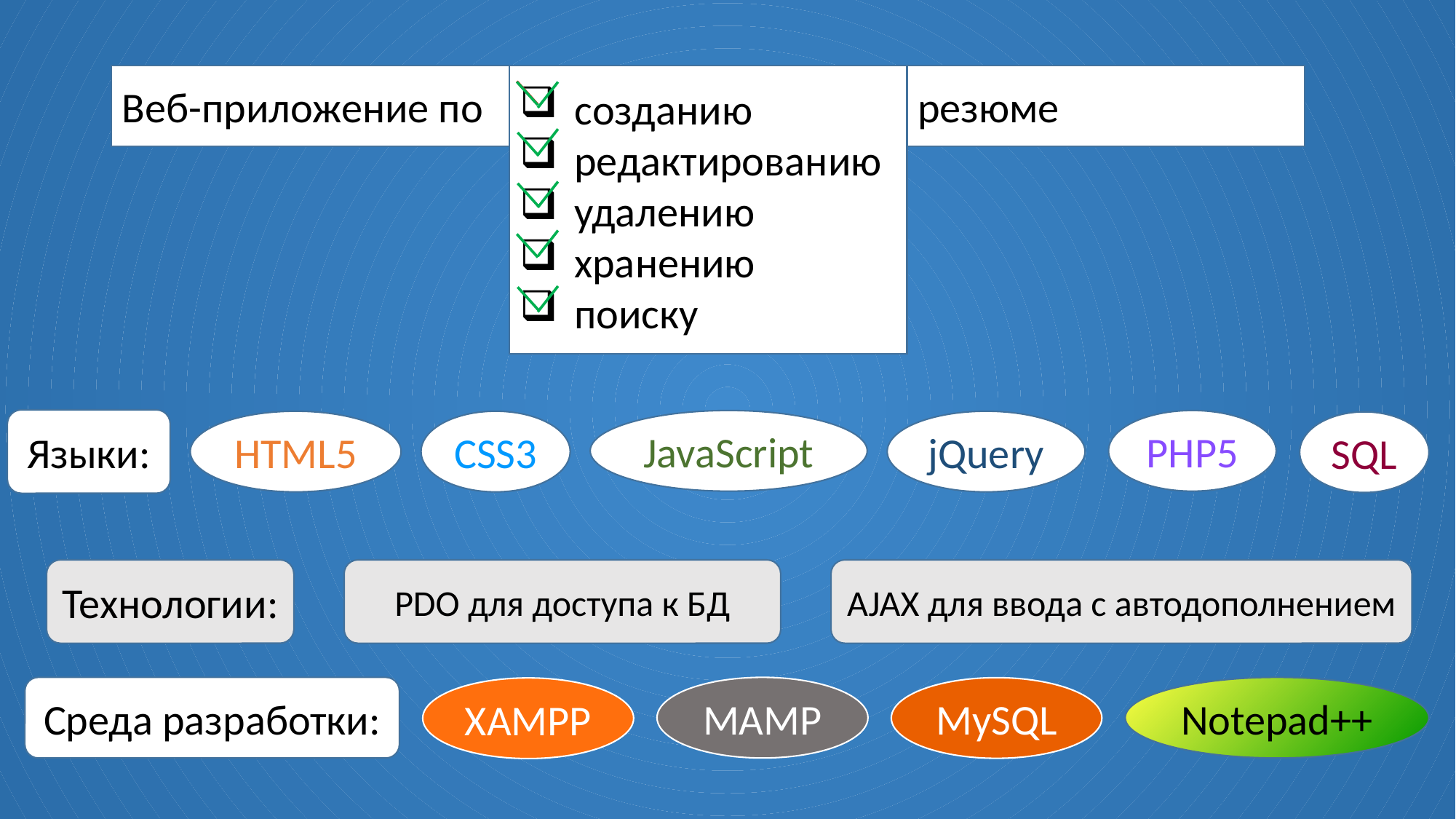

Веб-приложение по
созданию
редактированию
удалению
хранению
поиску
резюме
Языки:
JavaScript
PHP5
HTML5
CSS3
jQuery
SQL
Технологии:
PDO для доступа к БД
AJAX для ввода с автодополнением
Среда разработки:
MAMP
Notepad++
MySQL
XAMPP